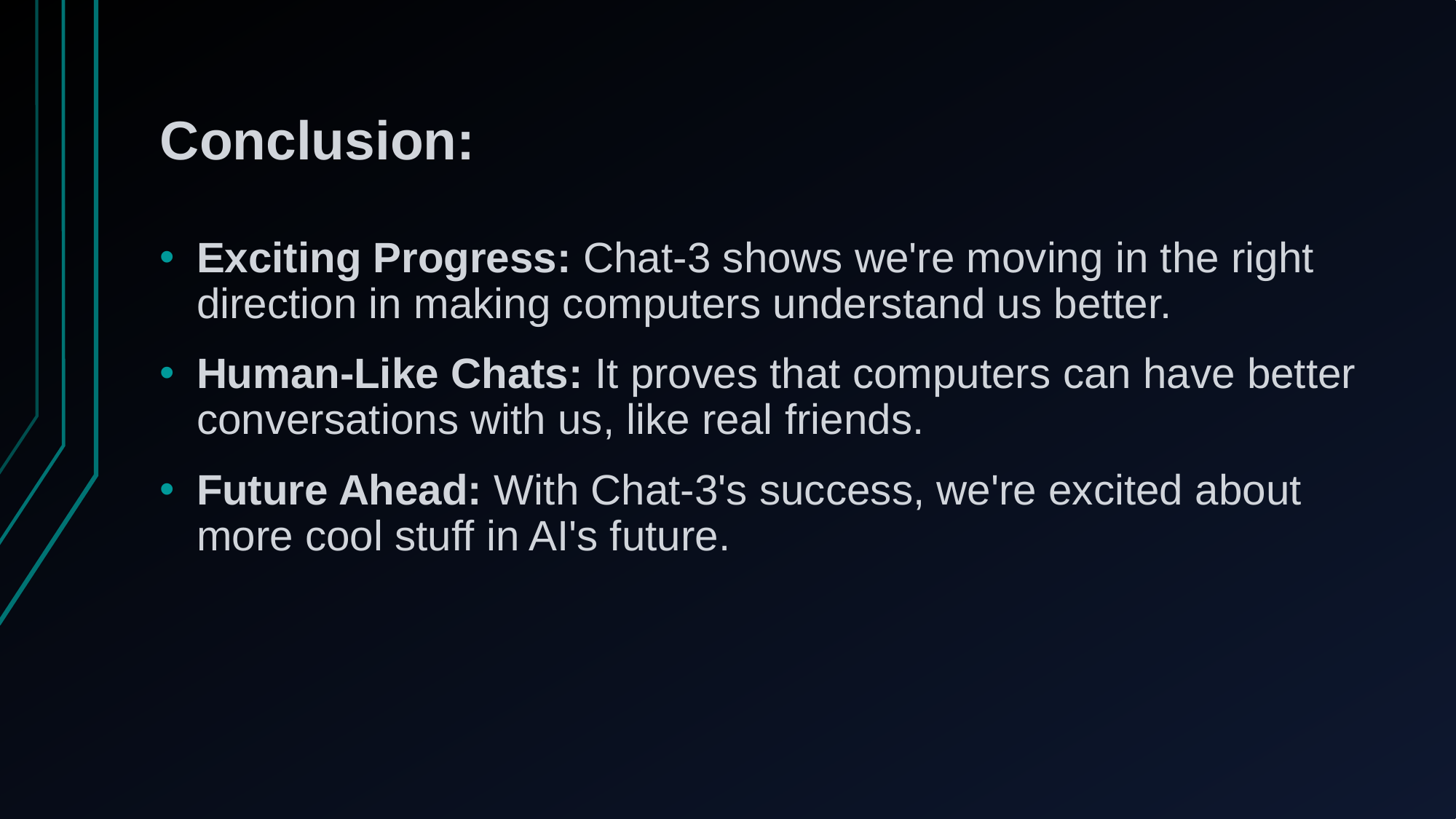

# Conclusion:
Exciting Progress: Chat-3 shows we're moving in the right direction in making computers understand us better.
Human-Like Chats: It proves that computers can have better conversations with us, like real friends.
Future Ahead: With Chat-3's success, we're excited about more cool stuff in AI's future.